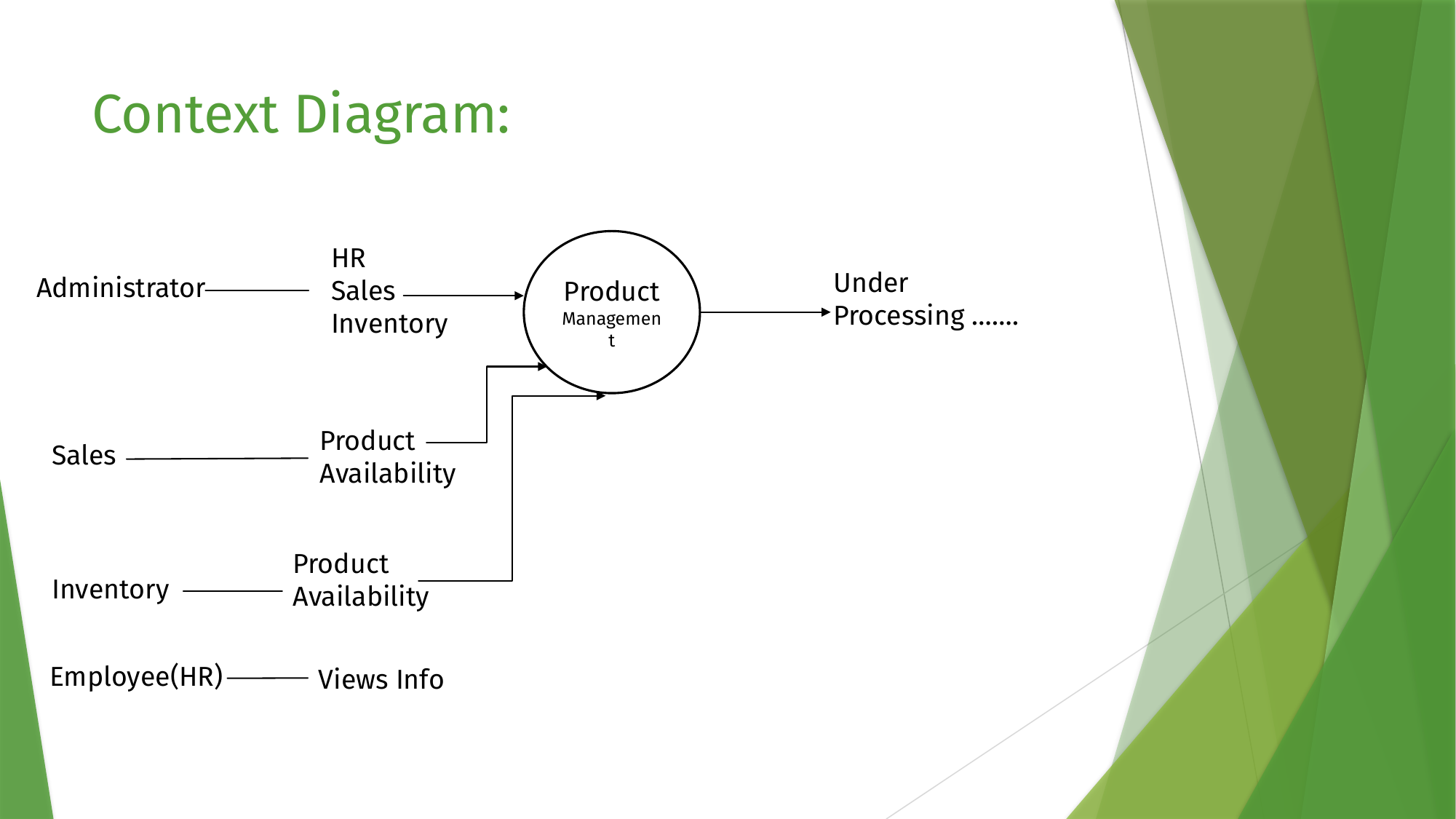

# Context Diagram:

Product
Management
HR
Sales
Inventory

Under Processing …….

Administrator
Product Availability
Sales
Product Availability
Inventory
Employee(HR)
Views Info